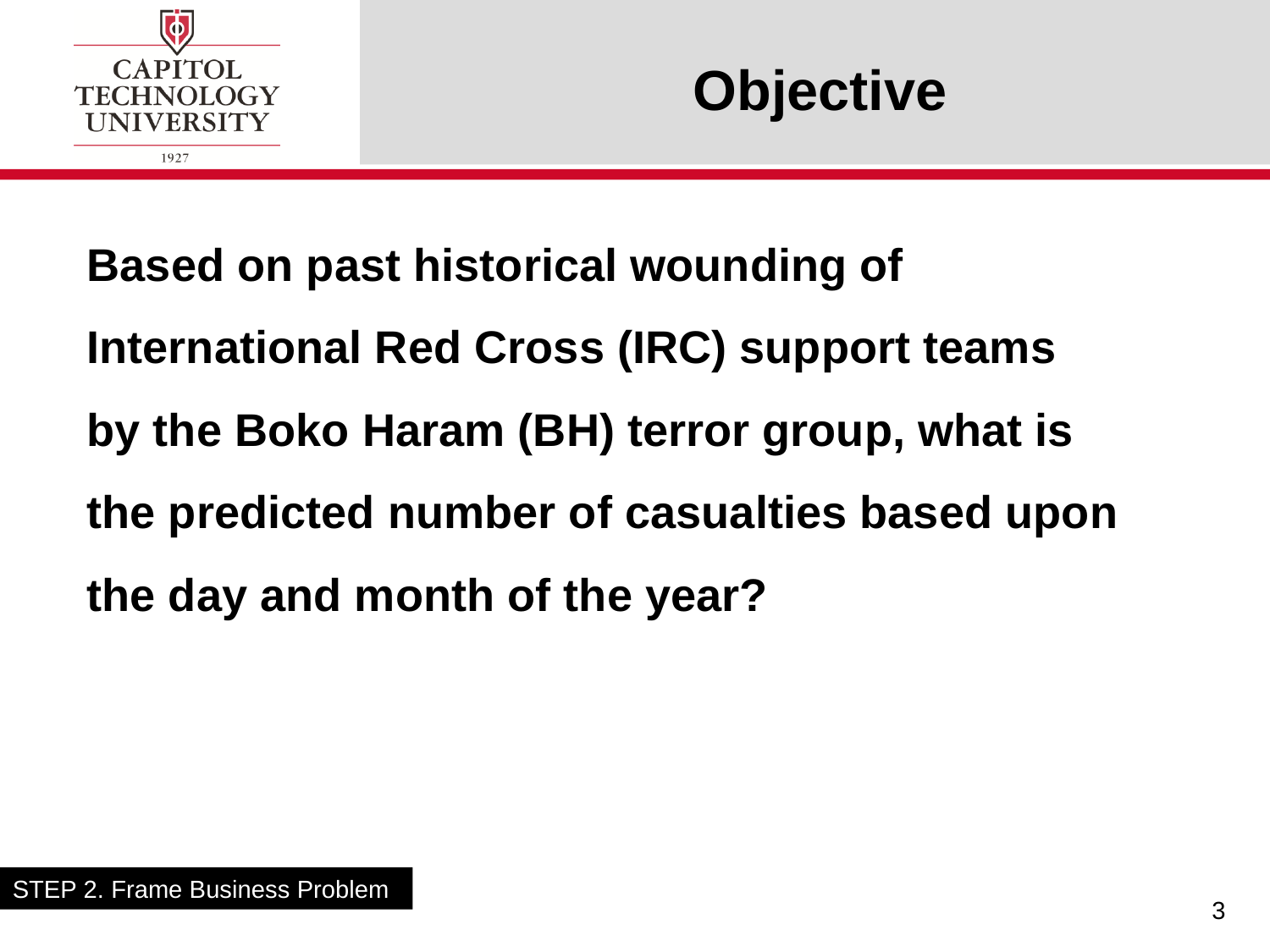

# Objective
Based on past historical wounding of International Red Cross (IRC) support teams by the Boko Haram (BH) terror group, what is the predicted number of casualties based upon the day and month of the year?
STEP 2. Frame Business Problem
3